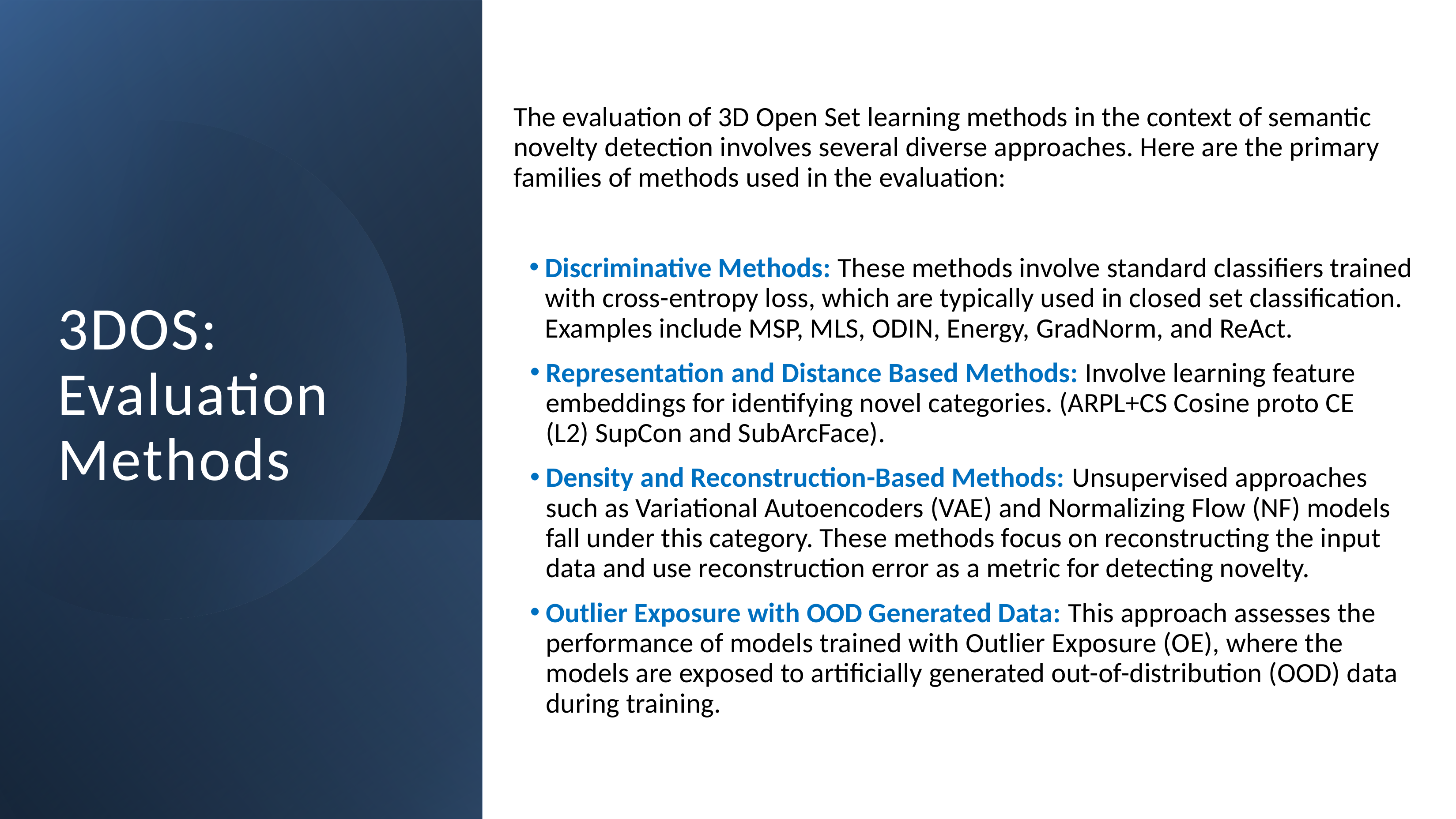

The evaluation of 3D Open Set learning methods in the context of semantic novelty detection involves several diverse approaches. Here are the primary families of methods used in the evaluation:

Discriminative Methods: These methods involve standard classifiers trained with cross-entropy loss, which are typically used in closed set classification. Examples include MSP, MLS, ODIN, Energy, GradNorm, and ReAct.
Representation and Distance Based Methods: Involve learning feature embeddings for identifying novel categories. (ARPL+CS Cosine proto CE (L2) SupCon and SubArcFace).
Density and Reconstruction-Based Methods: Unsupervised approaches such as Variational Autoencoders (VAE) and Normalizing Flow (NF) models fall under this category. These methods focus on reconstructing the input data and use reconstruction error as a metric for detecting novelty.
Outlier Exposure with OOD Generated Data: This approach assesses the performance of models trained with Outlier Exposure (OE), where the models are exposed to artificially generated out-of-distribution (OOD) data during training.

# 3DOS: Evaluation Methods